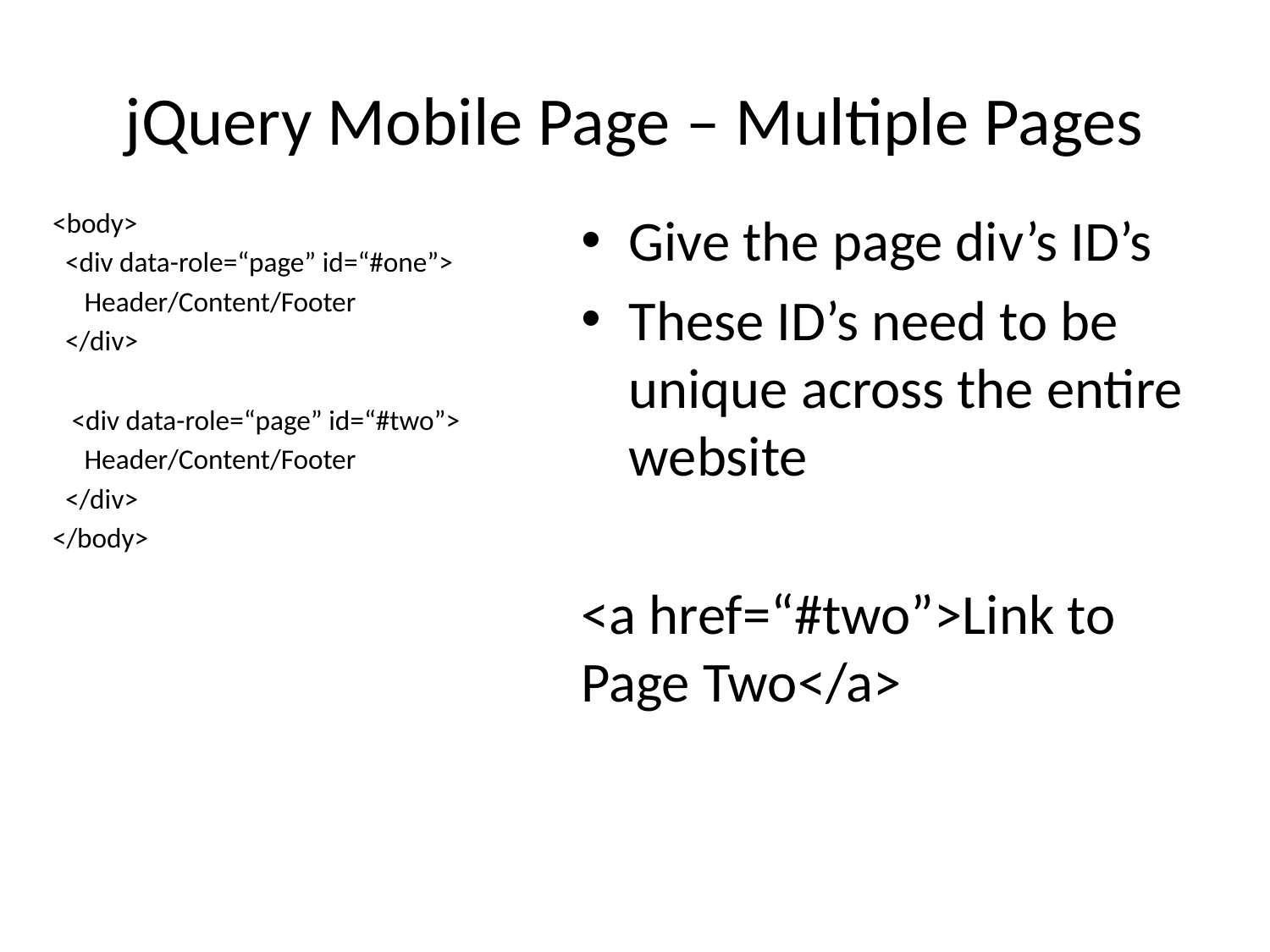

# jQuery Mobile Page – Multiple Pages
<body>
  <div data-role=“page” id=“#one”>
     Header/Content/Footer
  </div>

   <div data-role=“page” id=“#two”>
     Header/Content/Footer
  </div>
</body>
Give the page div’s ID’s
These ID’s need to be unique across the entire website

<a href=“#two”>Link to Page Two</a>